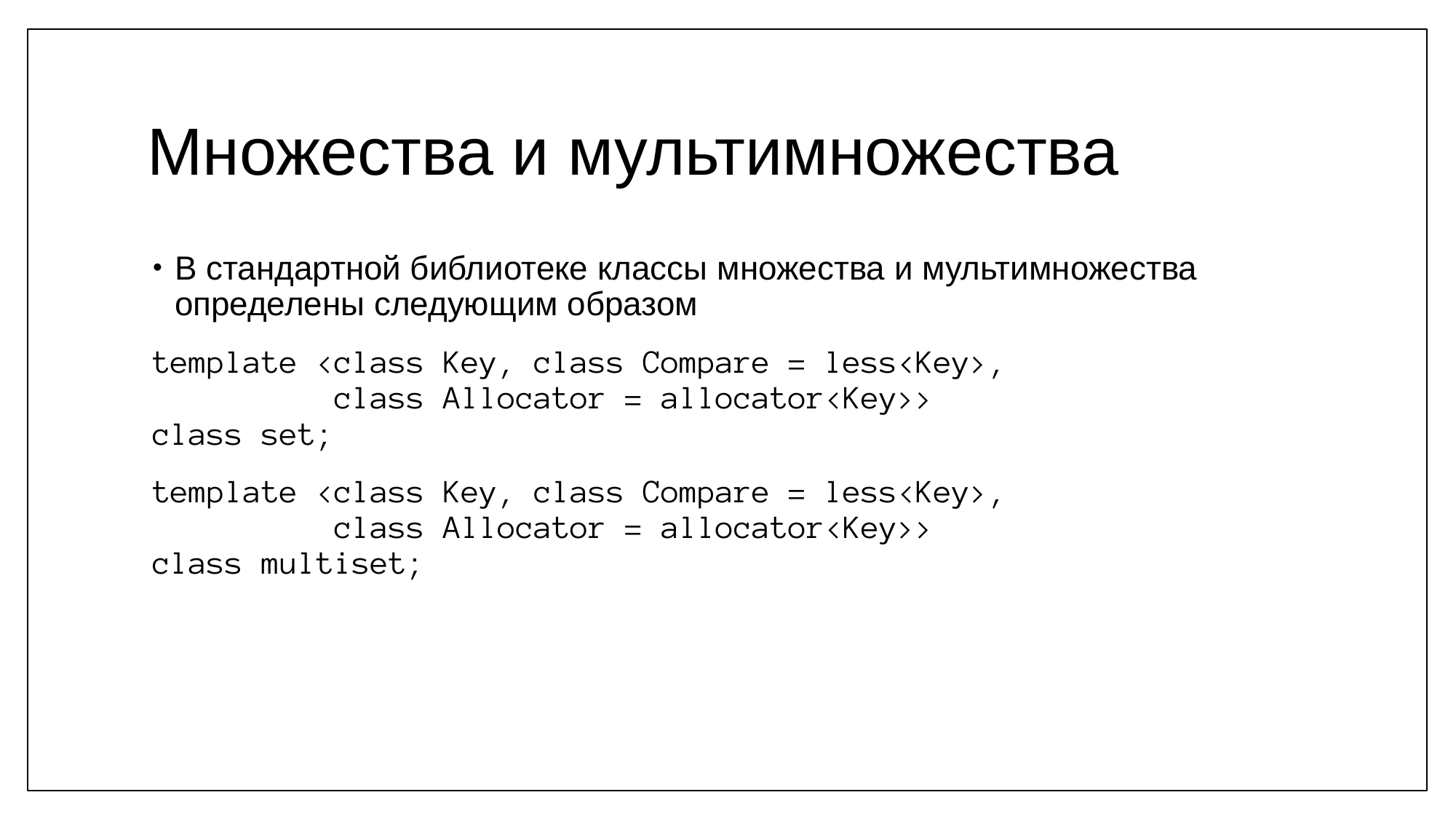

# Множества и мультимножества
В стандартной библиотеке классы множества и мультимножества определены следующим образом
template <class Key, class Compare = less<Key>,
          class Allocator = allocator<Key>>
class set;
template <class Key, class Compare = less<Key>,
          class Allocator = allocator<Key>>
class multiset;